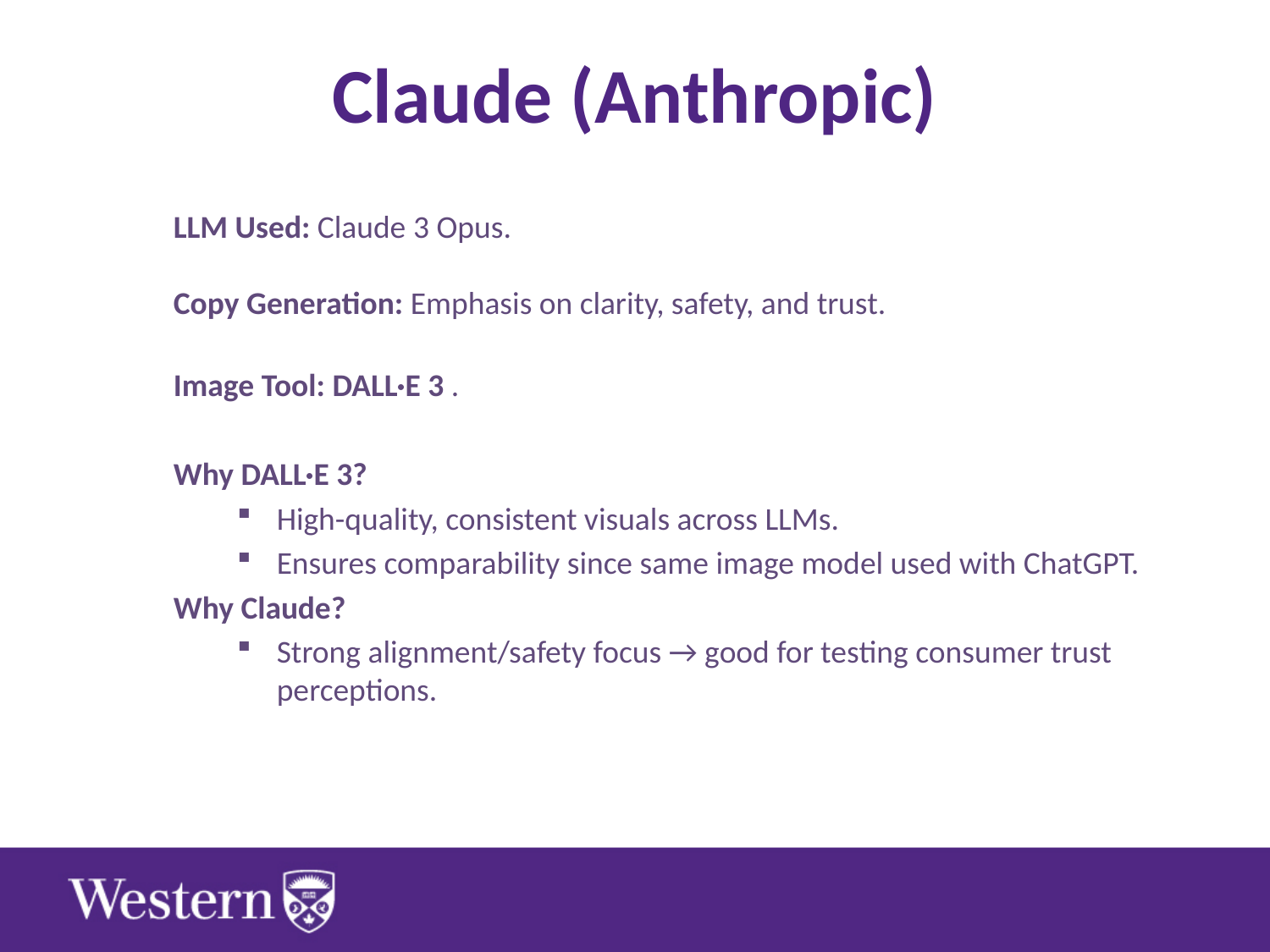

# Claude (Anthropic)
LLM Used: Claude 3 Opus.

Copy Generation: Emphasis on clarity, safety, and trust.

Image Tool: DALL·E 3 .

Why DALL·E 3?
High-quality, consistent visuals across LLMs.
Ensures comparability since same image model used with ChatGPT.
Why Claude?
Strong alignment/safety focus → good for testing consumer trust perceptions.